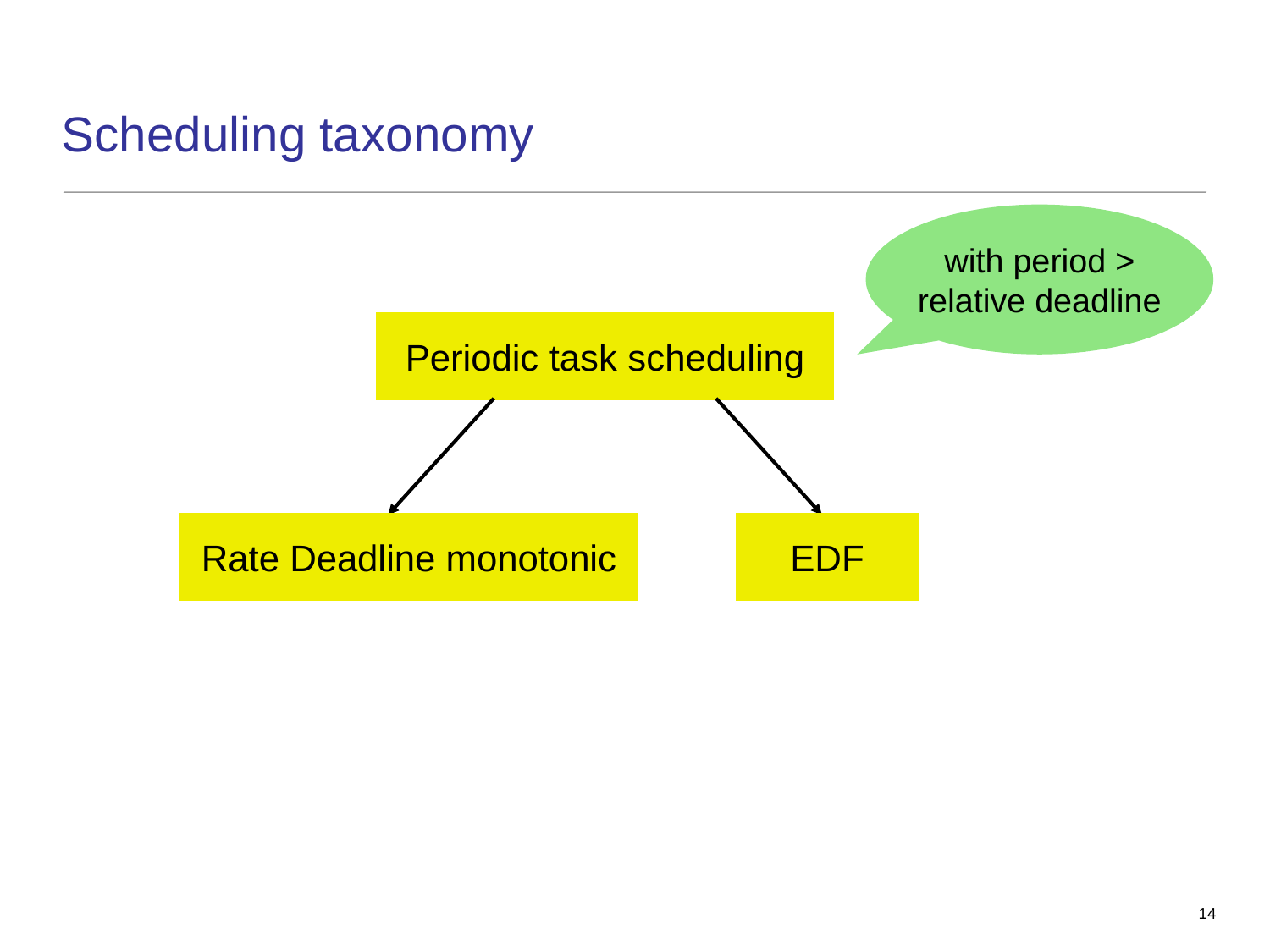

# Scheduling taxonomy

with period >
relative deadline

Periodic task scheduling

Rate Deadline monotonic
EDF
14